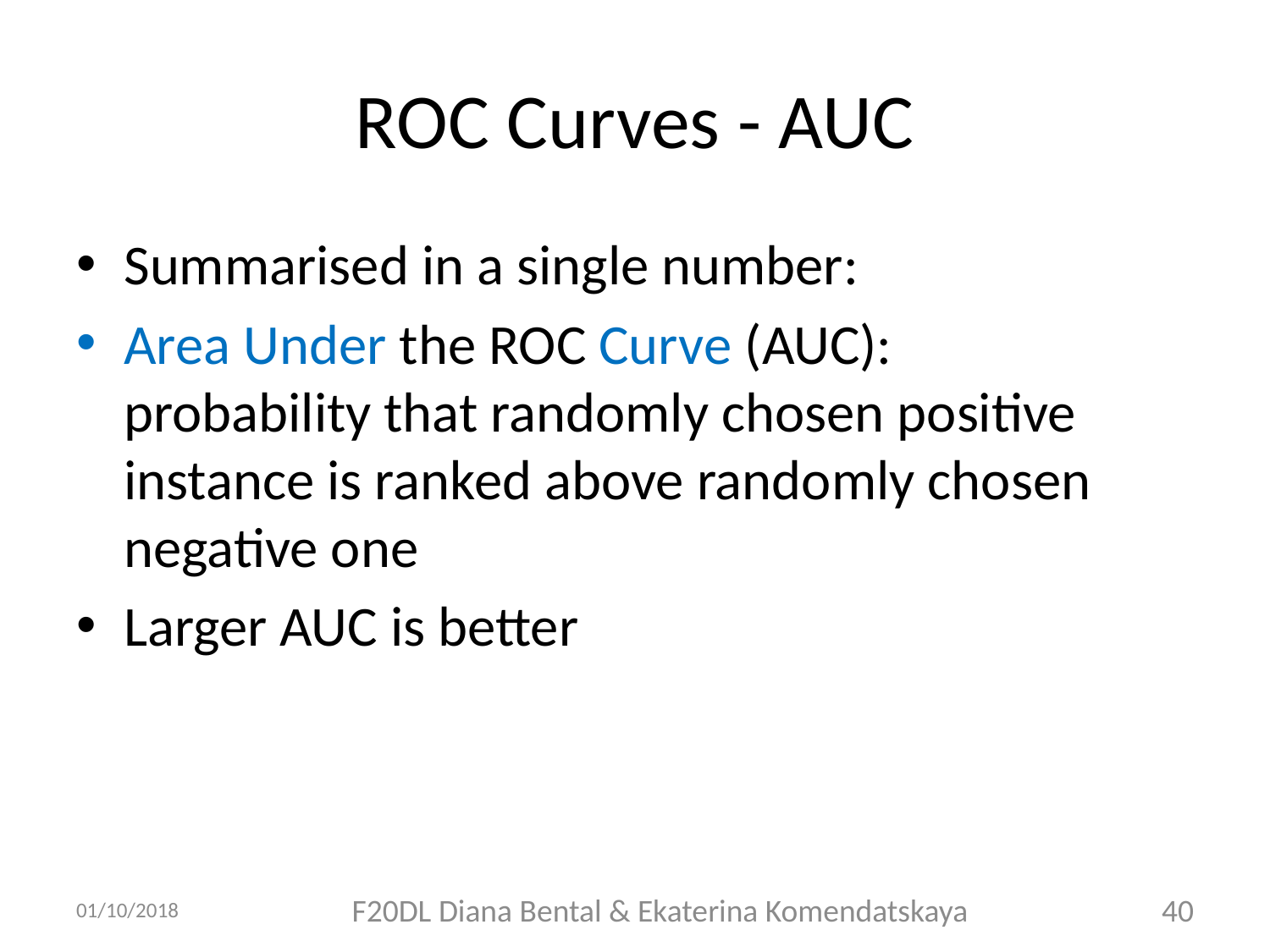

# ROC Curves - AUC
Summarised in a single number:
Area Under the ROC Curve (AUC):
probability that randomly chosen positive instance is ranked above randomly chosen negative one
Larger AUC is better

01/10/2018
F20DL Diana Bental & Ekaterina Komendatskaya
40